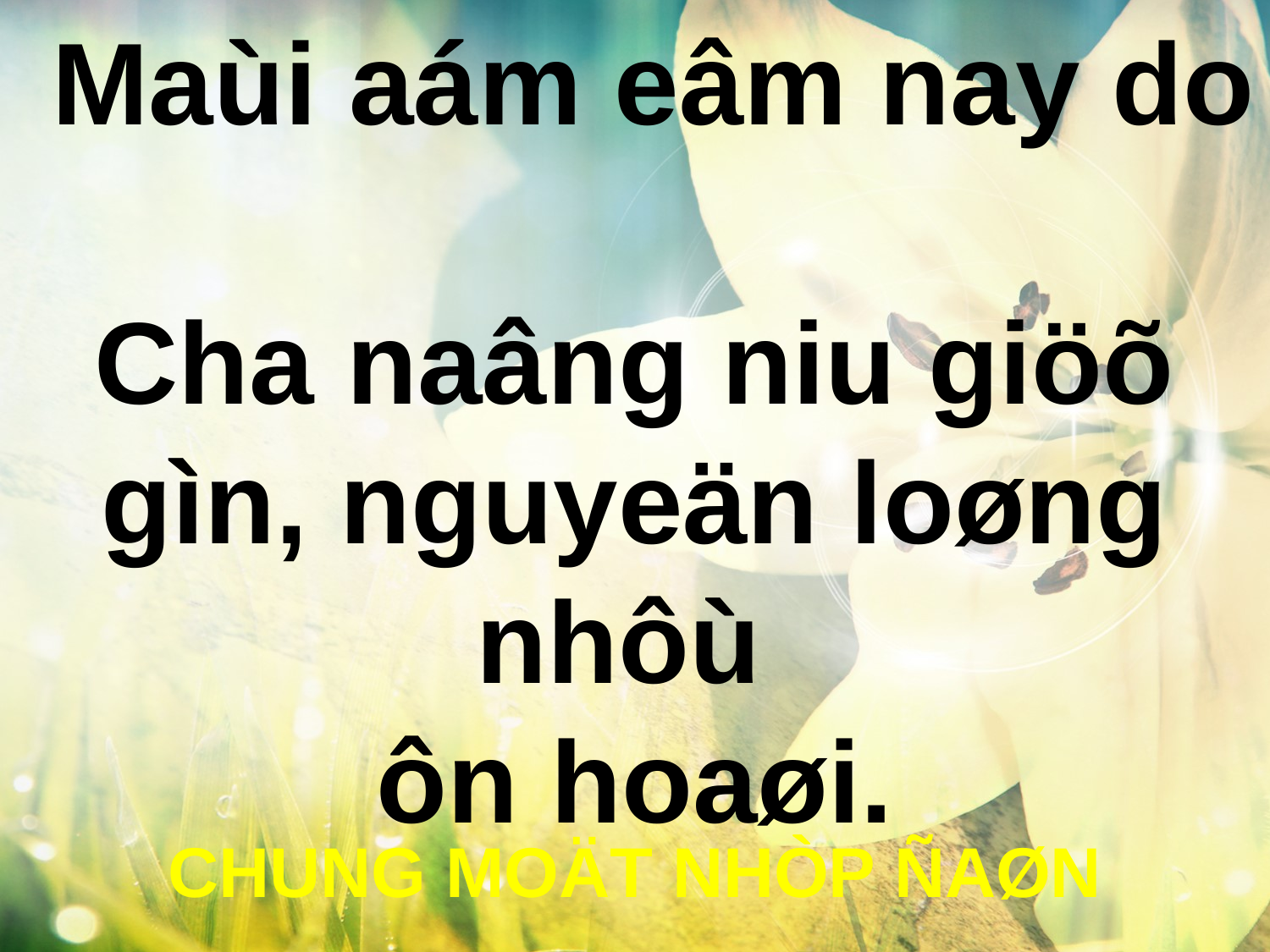

Maùi aám eâm nay do
Cha naâng niu giöõ gìn, nguyeän loøng nhôù
ôn hoaøi.
CHUNG MOÄT NHÒP ÑAØN